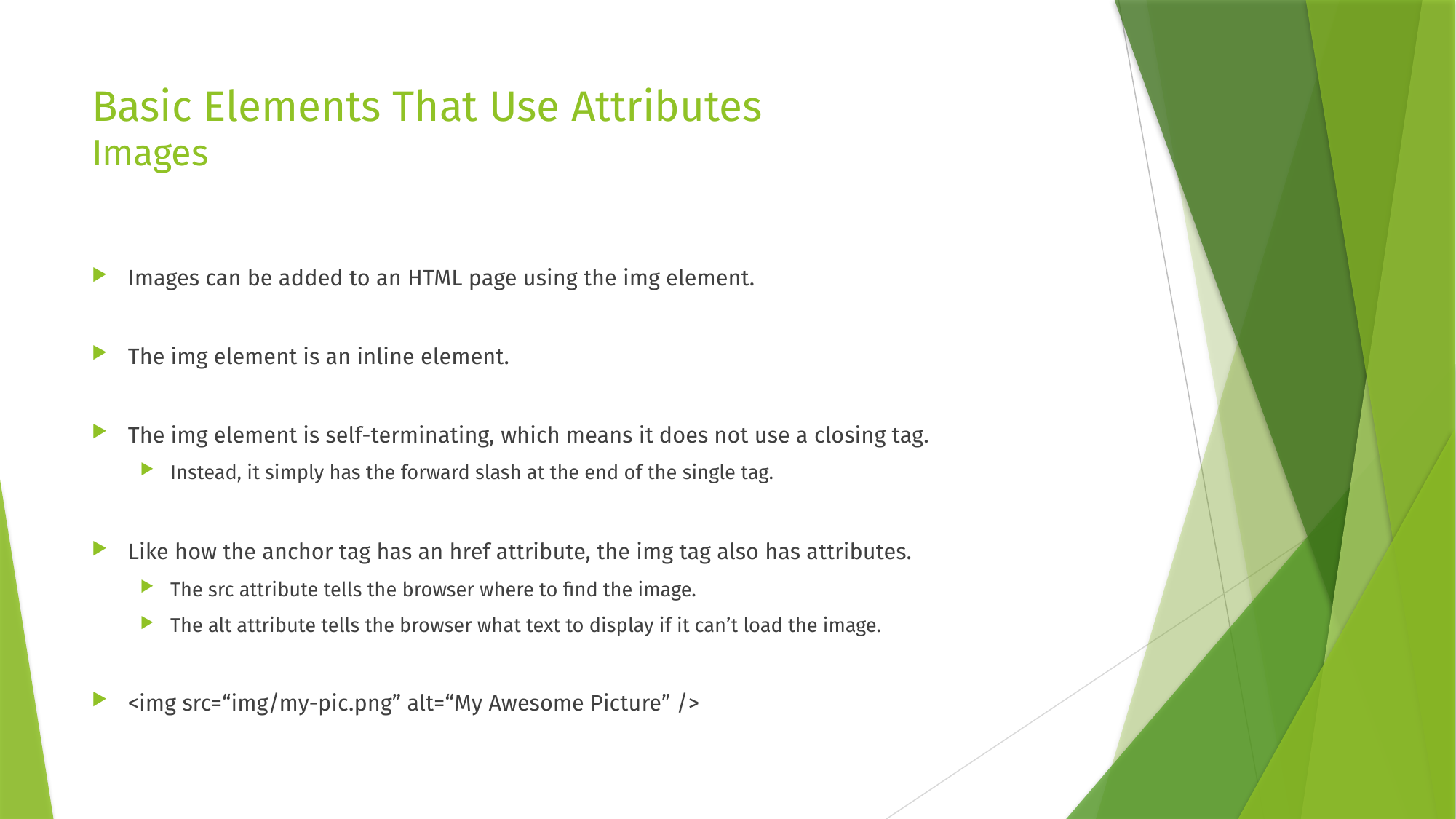

# Basic Elements That Use Attributes Images
Images can be added to an HTML page using the img element.

The img element is an inline element.

The img element is self-terminating, which means it does not use a closing tag.
Instead, it simply has the forward slash at the end of the single tag.

Like how the anchor tag has an href attribute, the img tag also has attributes.
The src attribute tells the browser where to find the image.
The alt attribute tells the browser what text to display if it can’t load the image.

<img src=“img/my-pic.png” alt=“My Awesome Picture” />